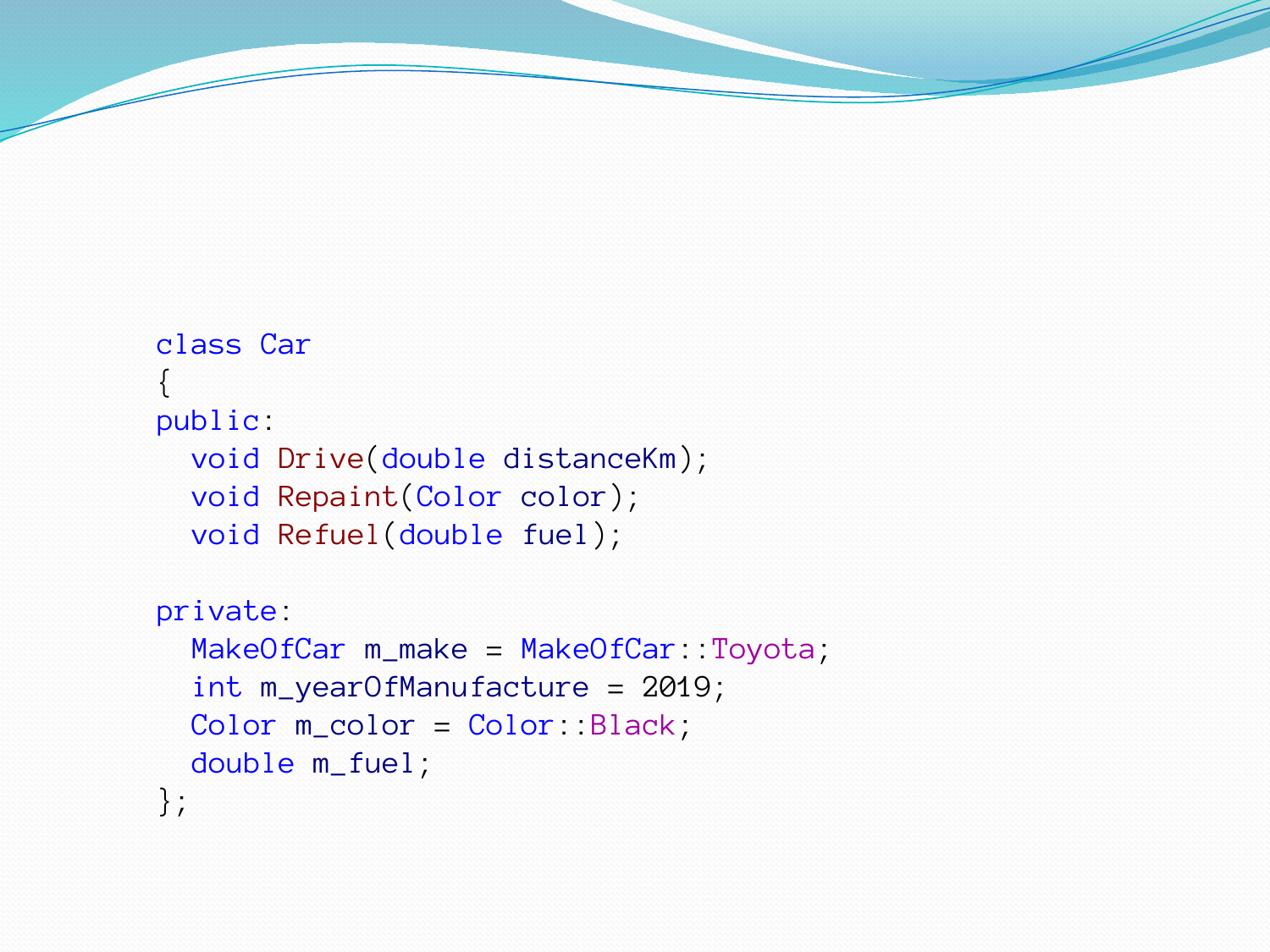

class Car
{
public:
  void Drive(double distanceKm);
  void Repaint(Color color);
  void Refuel(double fuel);

private:
  MakeOfCar m_make = MakeOfCar::Toyota;
  int m_yearOfManufacture = 2019;
  Color m_color = Color::Black;
  double m_fuel;
};